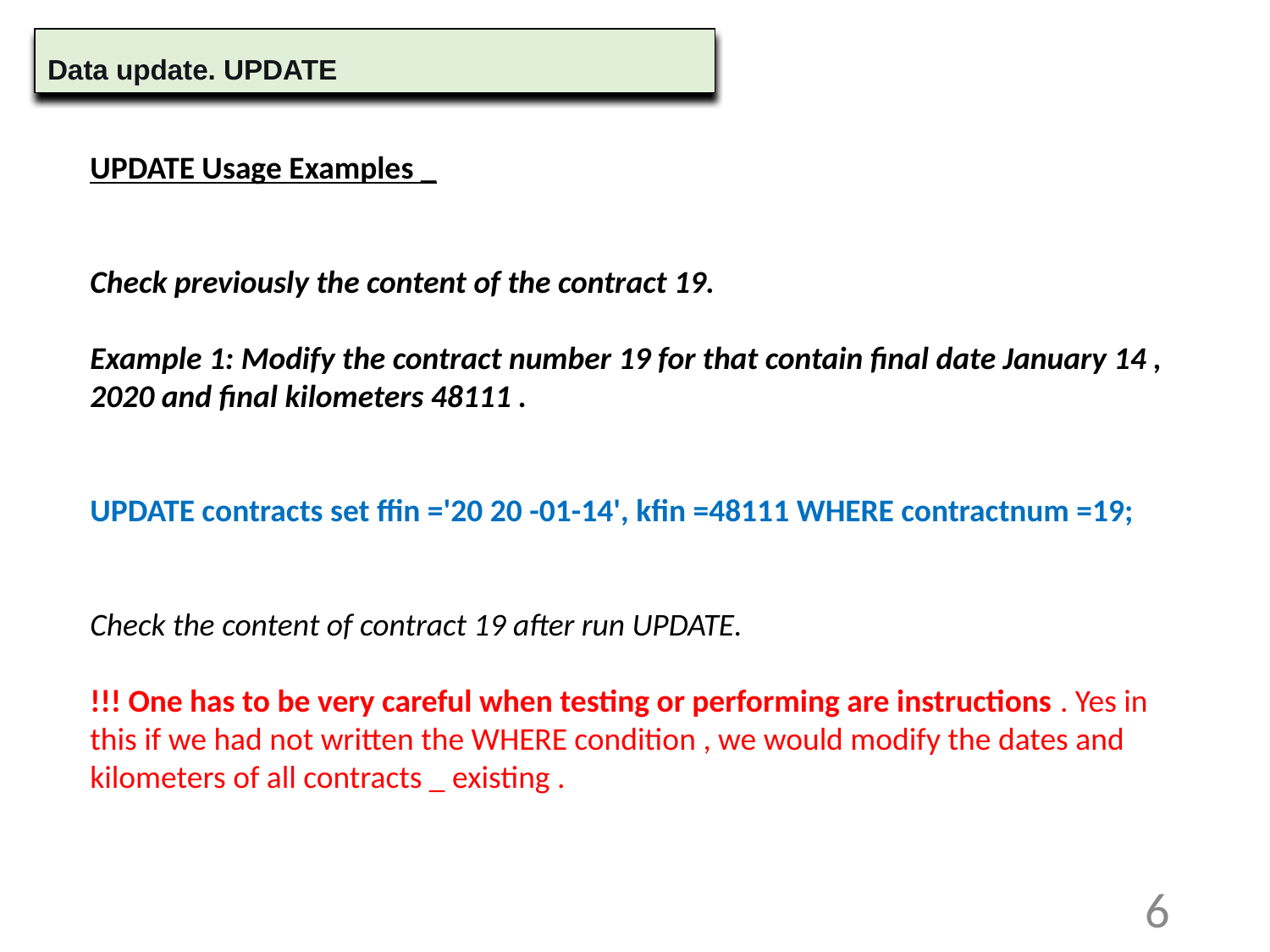

Data update. UPDATE
UPDATE Usage Examples _

Check previously the content of the contract 19.

Example 1: Modify the contract number 19 for that contain final date January 14 , 2020 and final kilometers 48111 .

UPDATE contracts set ffin ='20 20 -01-14', kfin =48111 WHERE contractnum =19;

Check the content of contract 19 after run UPDATE.

!!! One has to be very careful when testing or performing are instructions . Yes in this if we had not written the WHERE condition , we would modify the dates and kilometers of all contracts _ existing .
6